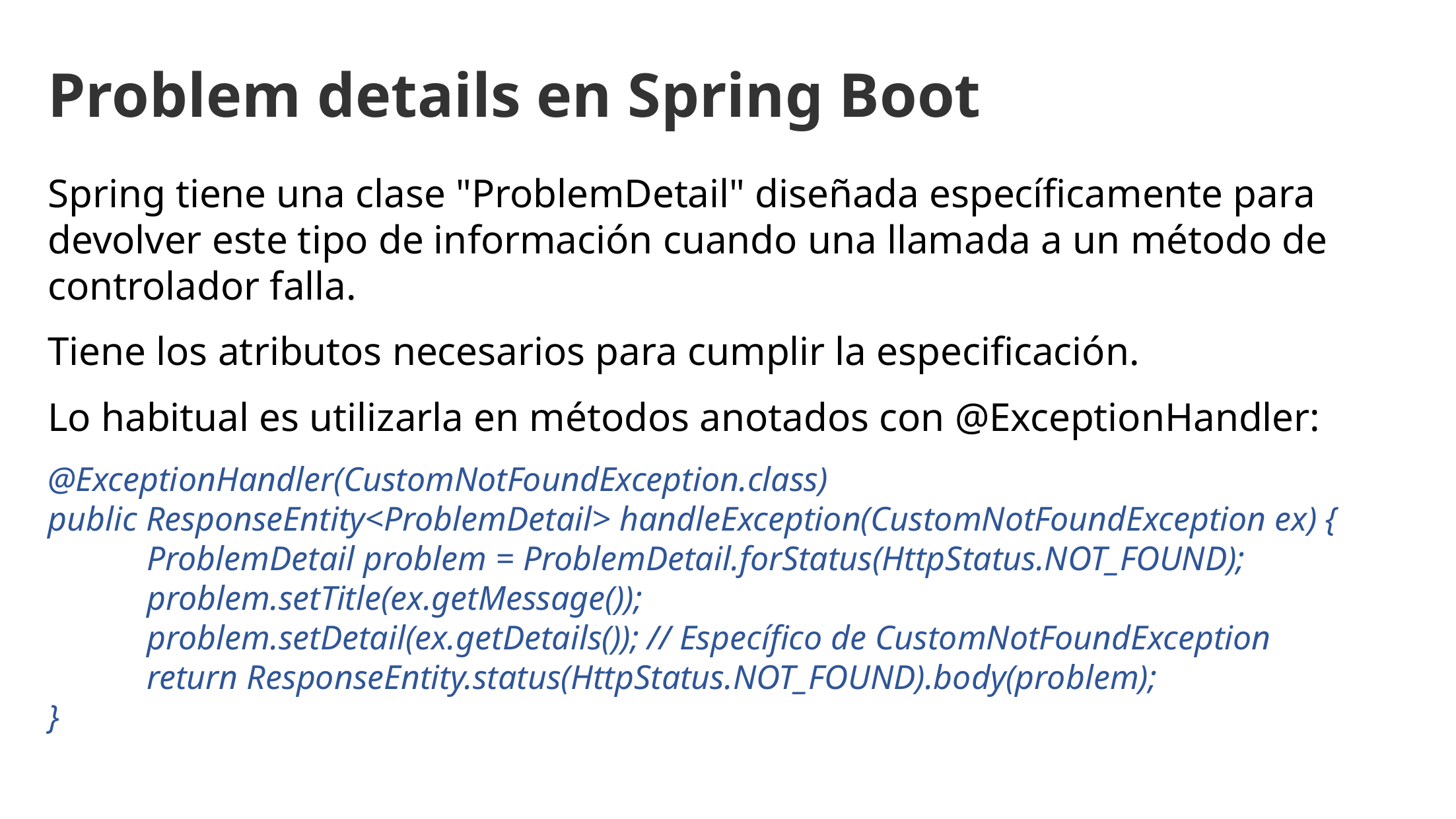

Problem details en Spring Boot
Spring tiene una clase "ProblemDetail" diseñada específicamente para devolver este tipo de información cuando una llamada a un método de controlador falla.
Tiene los atributos necesarios para cumplir la especificación.
Lo habitual es utilizarla en métodos anotados con @ExceptionHandler:
@ExceptionHandler(CustomNotFoundException.class)
public ResponseEntity<ProblemDetail> handleException(CustomNotFoundException ex) {
	ProblemDetail problem = ProblemDetail.forStatus(HttpStatus.NOT_FOUND);
	problem.setTitle(ex.getMessage());
	problem.setDetail(ex.getDetails()); // Específico de CustomNotFoundException
	return ResponseEntity.status(HttpStatus.NOT_FOUND).body(problem);
}